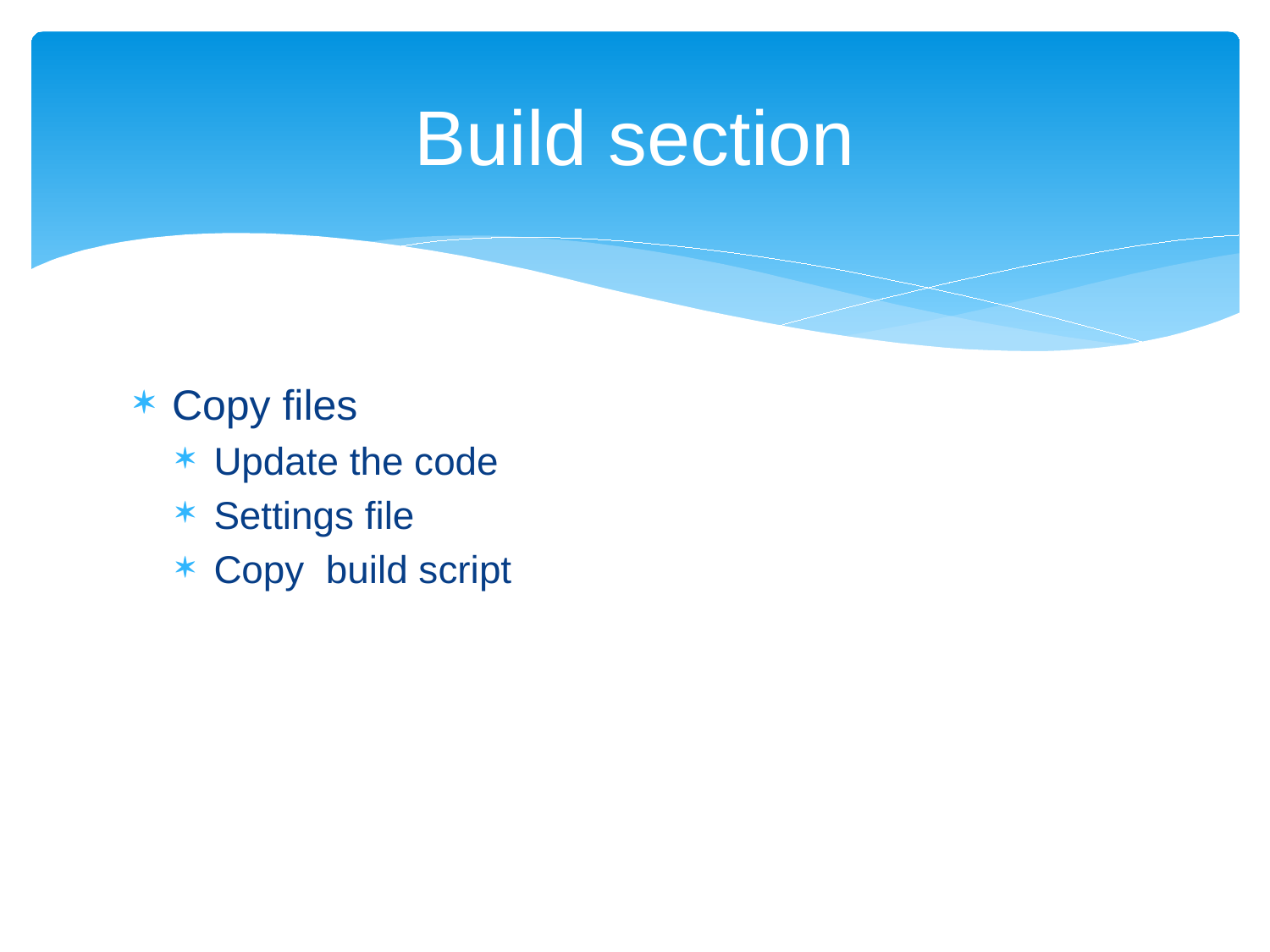

# Build section
Copy files
Update the code
Settings file
Copy  build script